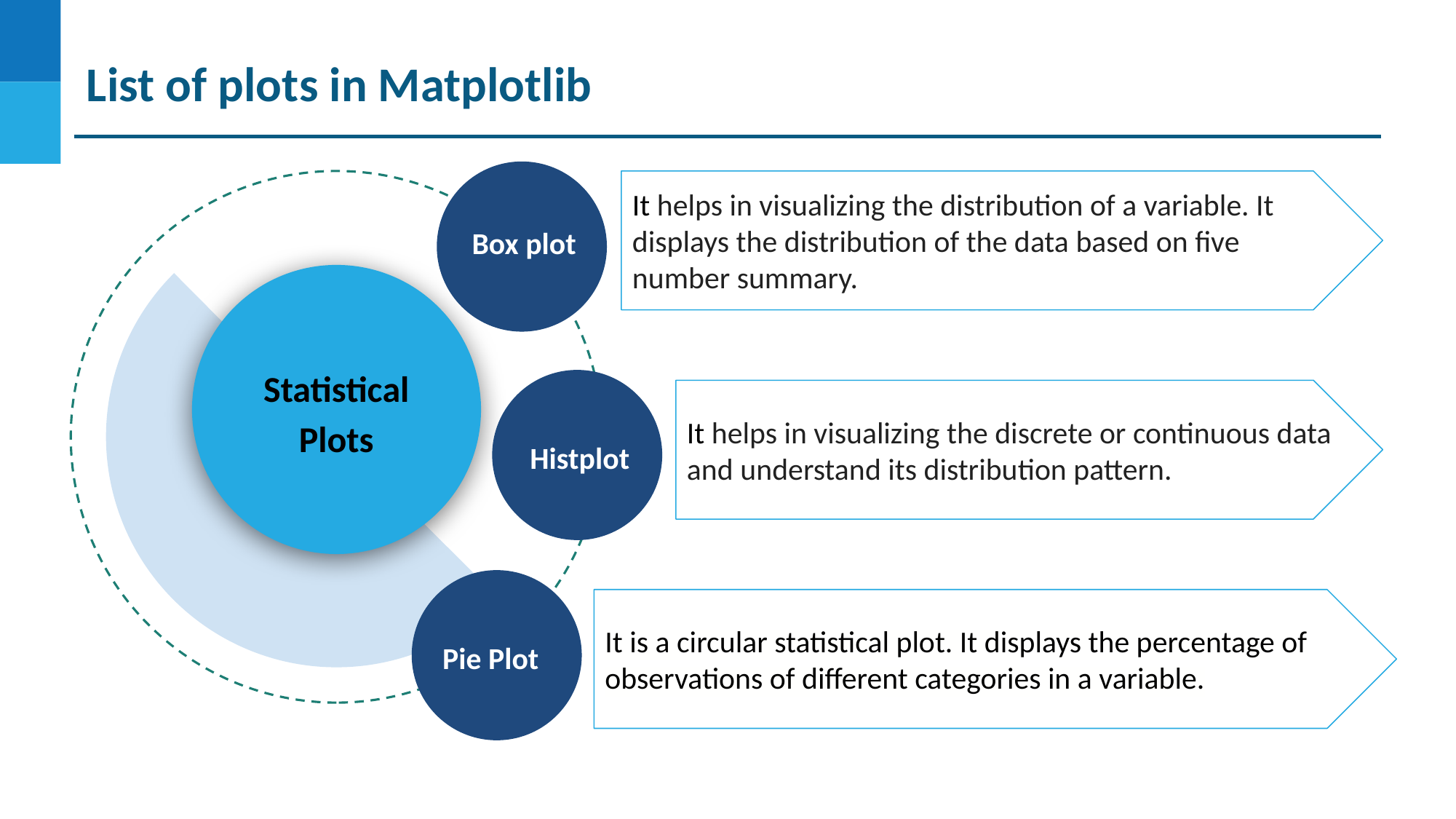

List of plots in Matplotlib

It helps in visualizing the distribution of a variable. It displays the distribution of the data based on five number summary.
Box plot

Statistical Plots

It helps in visualizing the discrete or continuous data and understand its distribution pattern.
Histplot

It is a circular statistical plot. It displays the percentage of observations of different categories in a variable.
Pie Plot